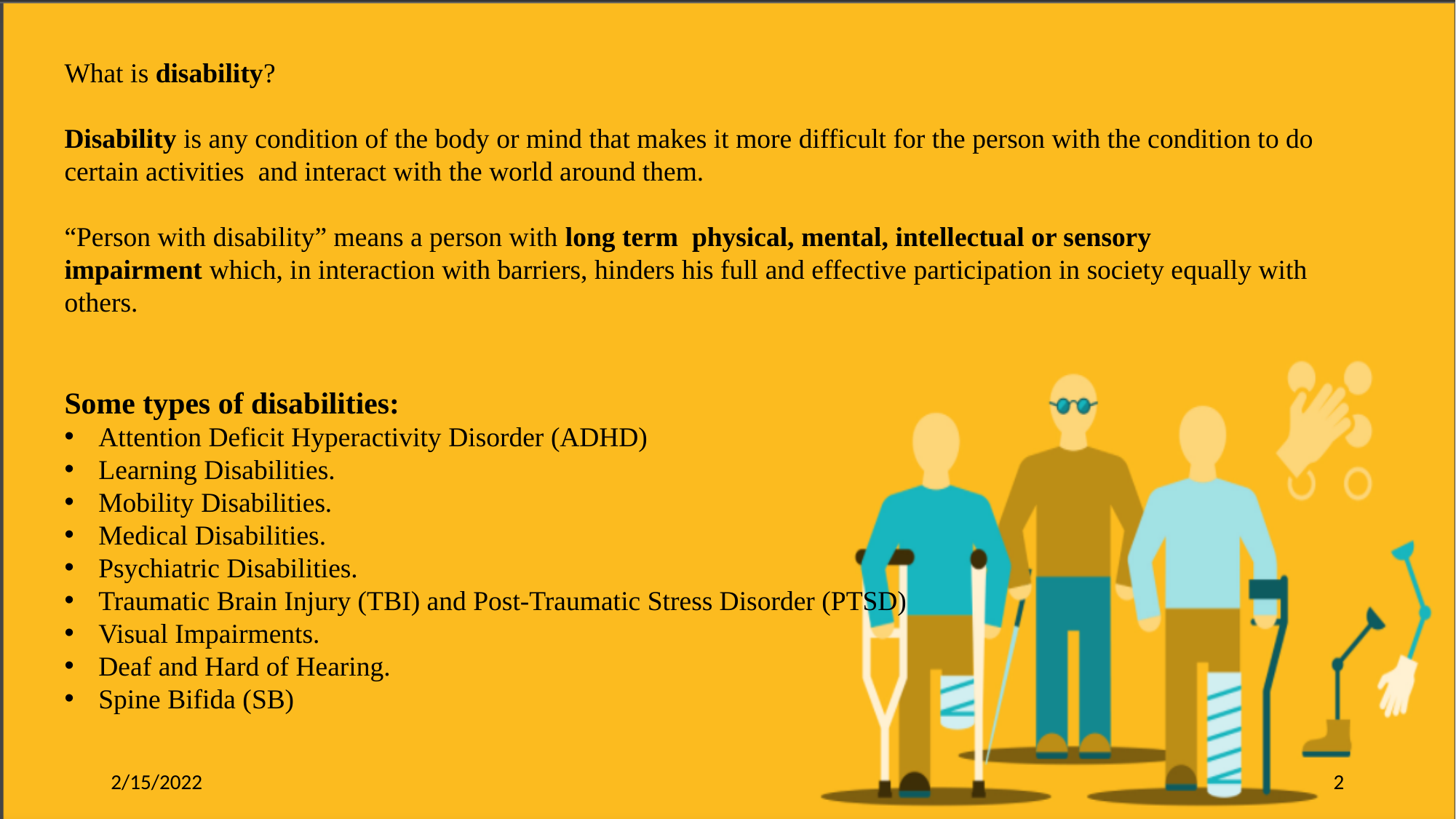

What is disability?

Disability is any condition of the body or mind that makes it more difficult for the person with the condition to do certain activities  and interact with the world around them.

“Person with disability” means a person with long term  physical, mental, intellectual or sensory impairment which, in interaction with barriers, hinders his full and effective participation in society equally with others.

Some types of disabilities:
Attention Deficit Hyperactivity Disorder (ADHD)
Learning Disabilities.
Mobility Disabilities.
Medical Disabilities.
Psychiatric Disabilities.
Traumatic Brain Injury (TBI) and Post-Traumatic Stress Disorder (PTSD)
Visual Impairments.
Deaf and Hard of Hearing.
Spine Bifida (SB)

2/15/2022
2